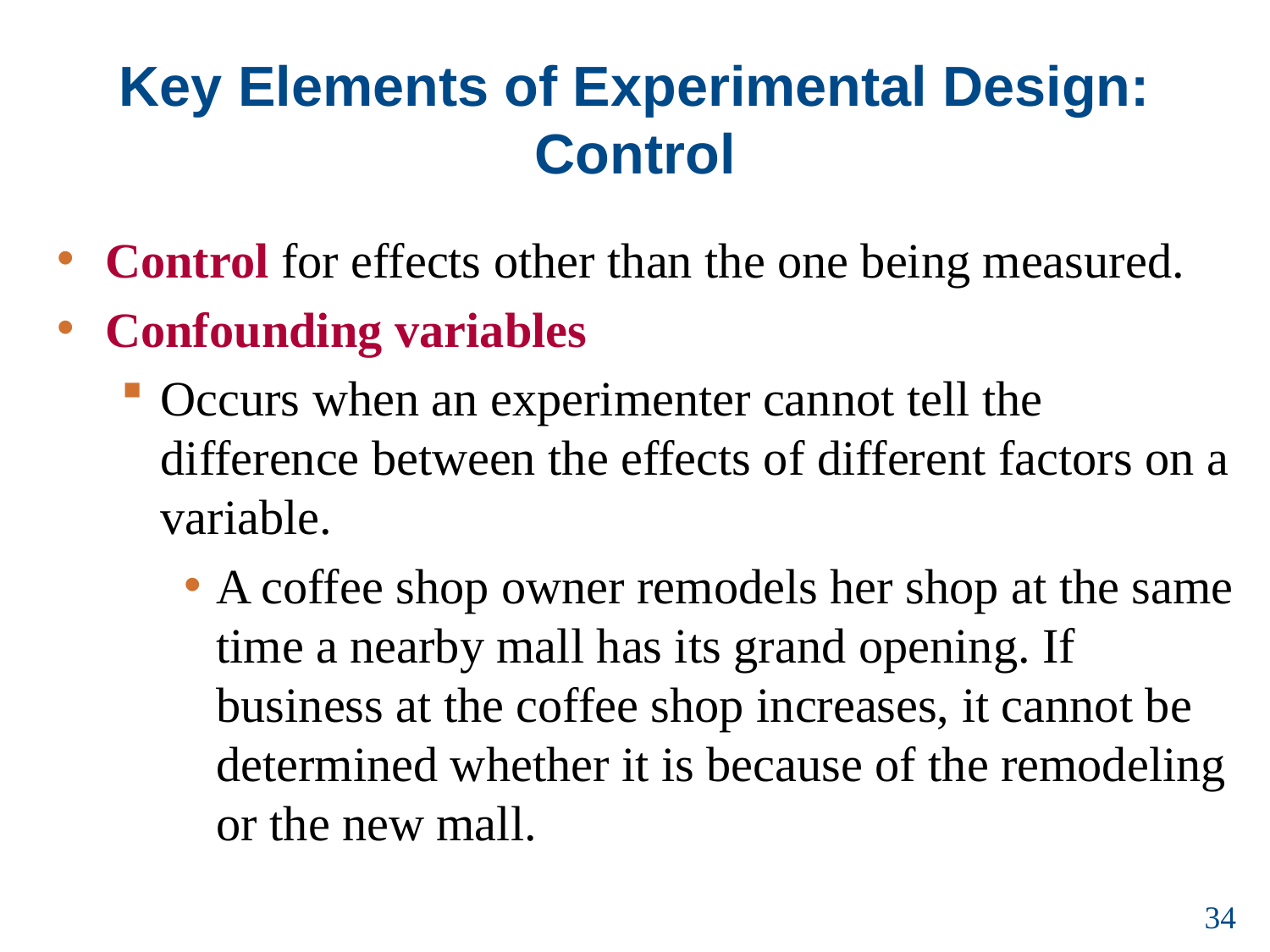

# Key Elements of Experimental Design: Control
Control for effects other than the one being measured.
Confounding variables
Occurs when an experimenter cannot tell the difference between the effects of different factors on a variable.
A coffee shop owner remodels her shop at the same time a nearby mall has its grand opening. If business at the coffee shop increases, it cannot be determined whether it is because of the remodeling or the new mall.
34